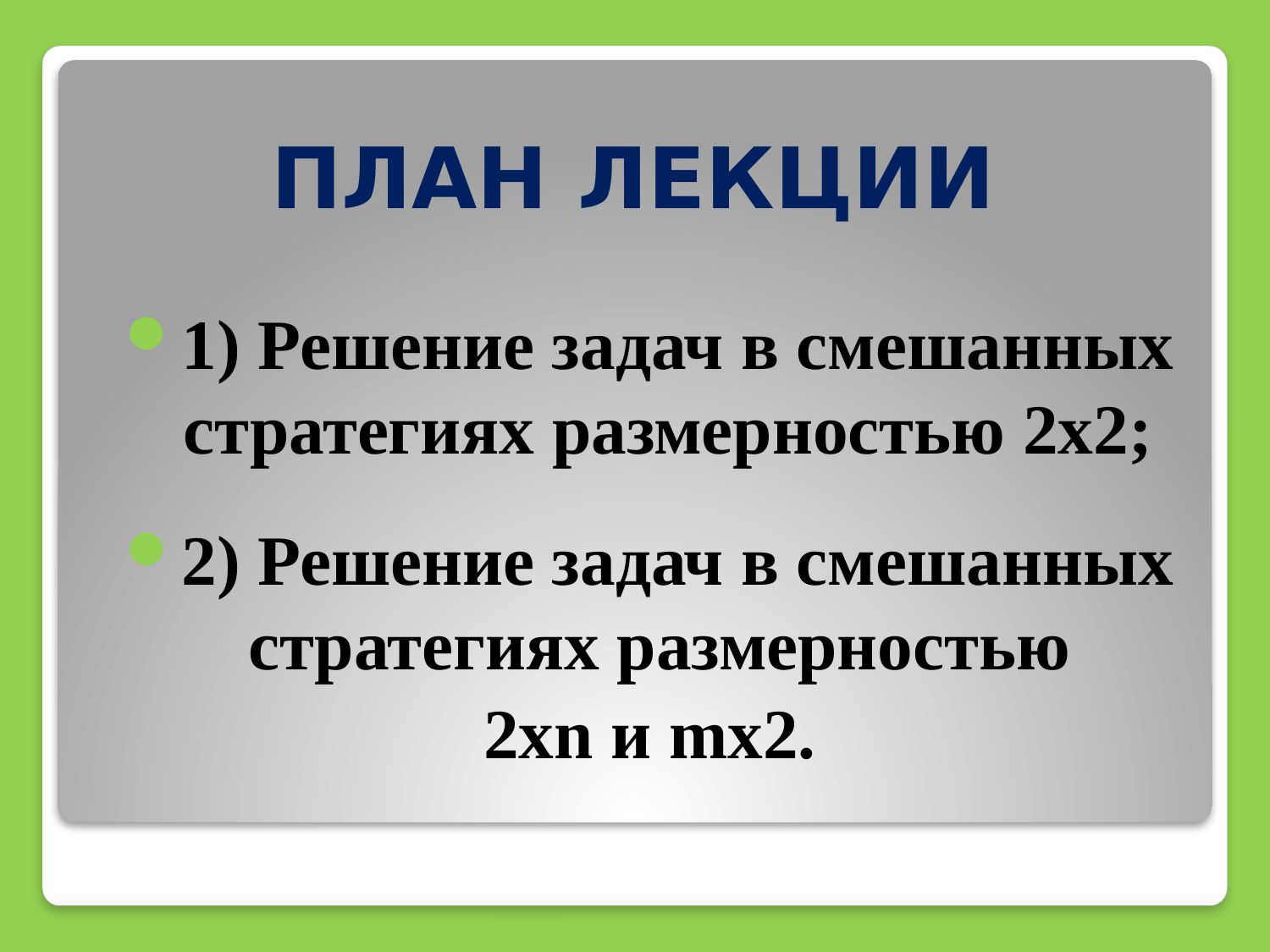

# ПЛАН ЛЕКЦИИ
1) Решение задач в смешанных стратегиях размерностью 2х2;

2) Решение задач в смешанных стратегиях размерностью
2хn и mх2.